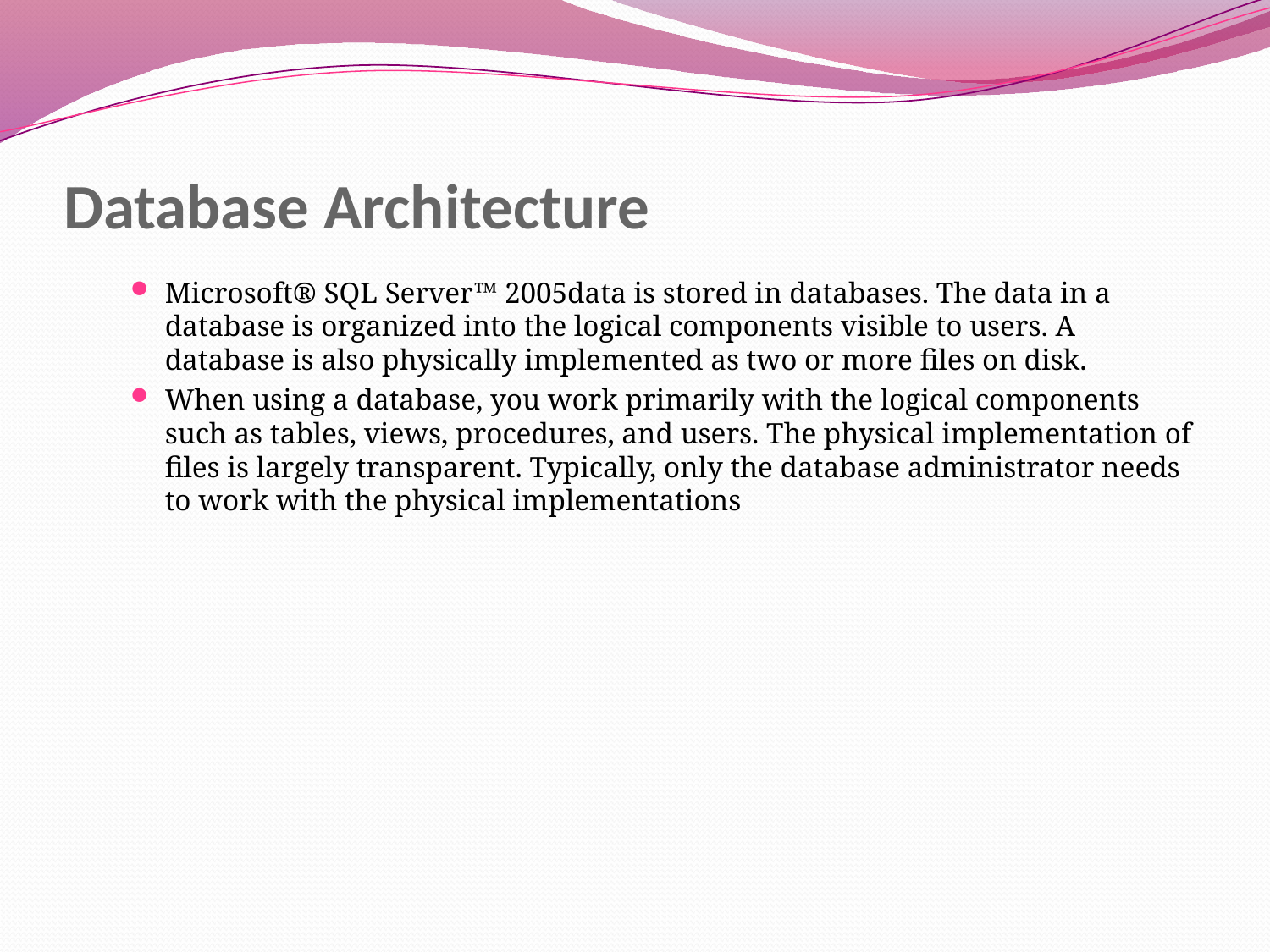

# Database Architecture
Microsoft® SQL Server™ 2005data is stored in databases. The data in a database is organized into the logical components visible to users. A database is also physically implemented as two or more files on disk.
When using a database, you work primarily with the logical components such as tables, views, procedures, and users. The physical implementation of files is largely transparent. Typically, only the database administrator needs to work with the physical implementations